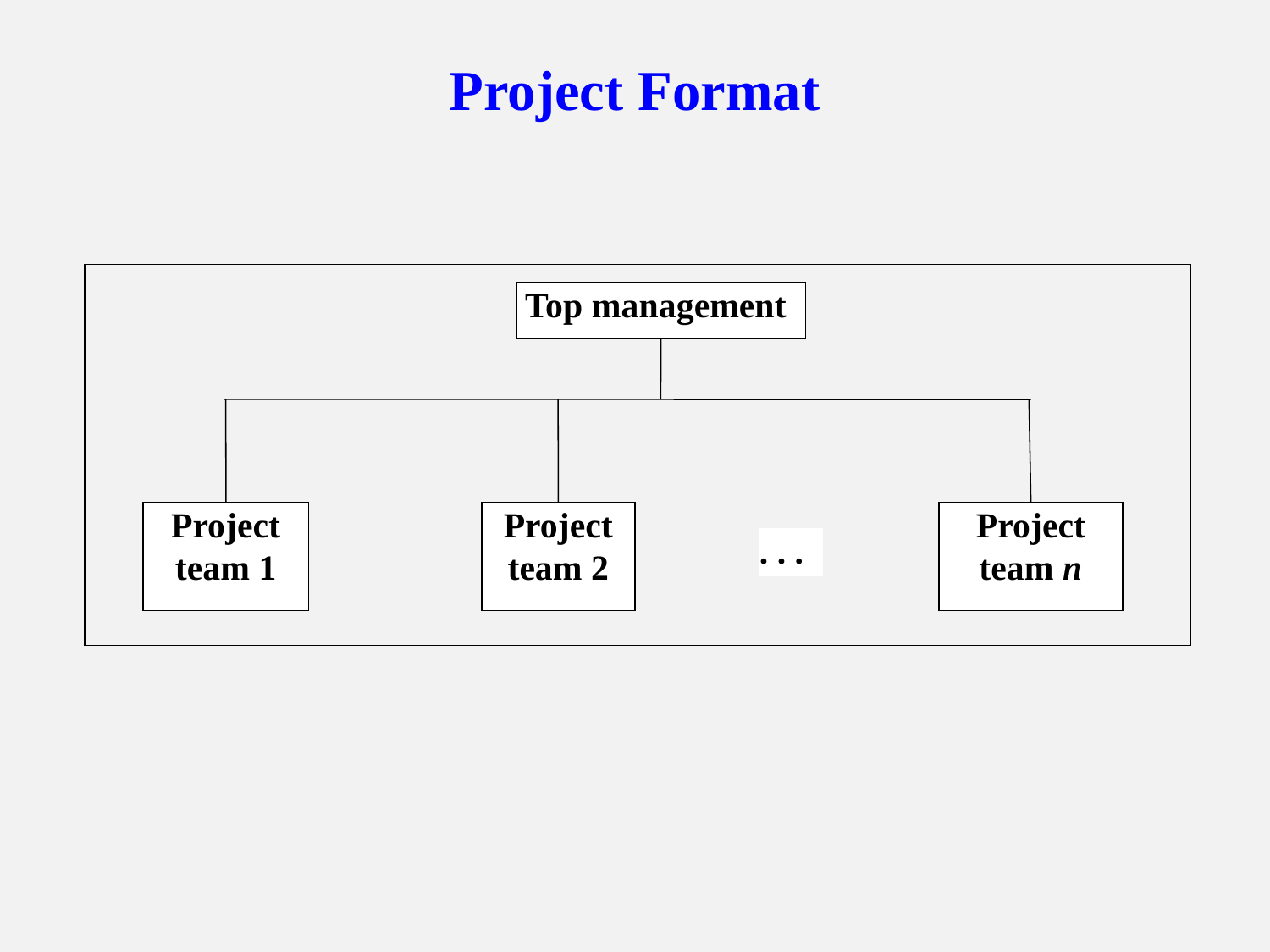

# Project Format

 Top management

Project
team 1
Project
team 2
Project
team n
. . .